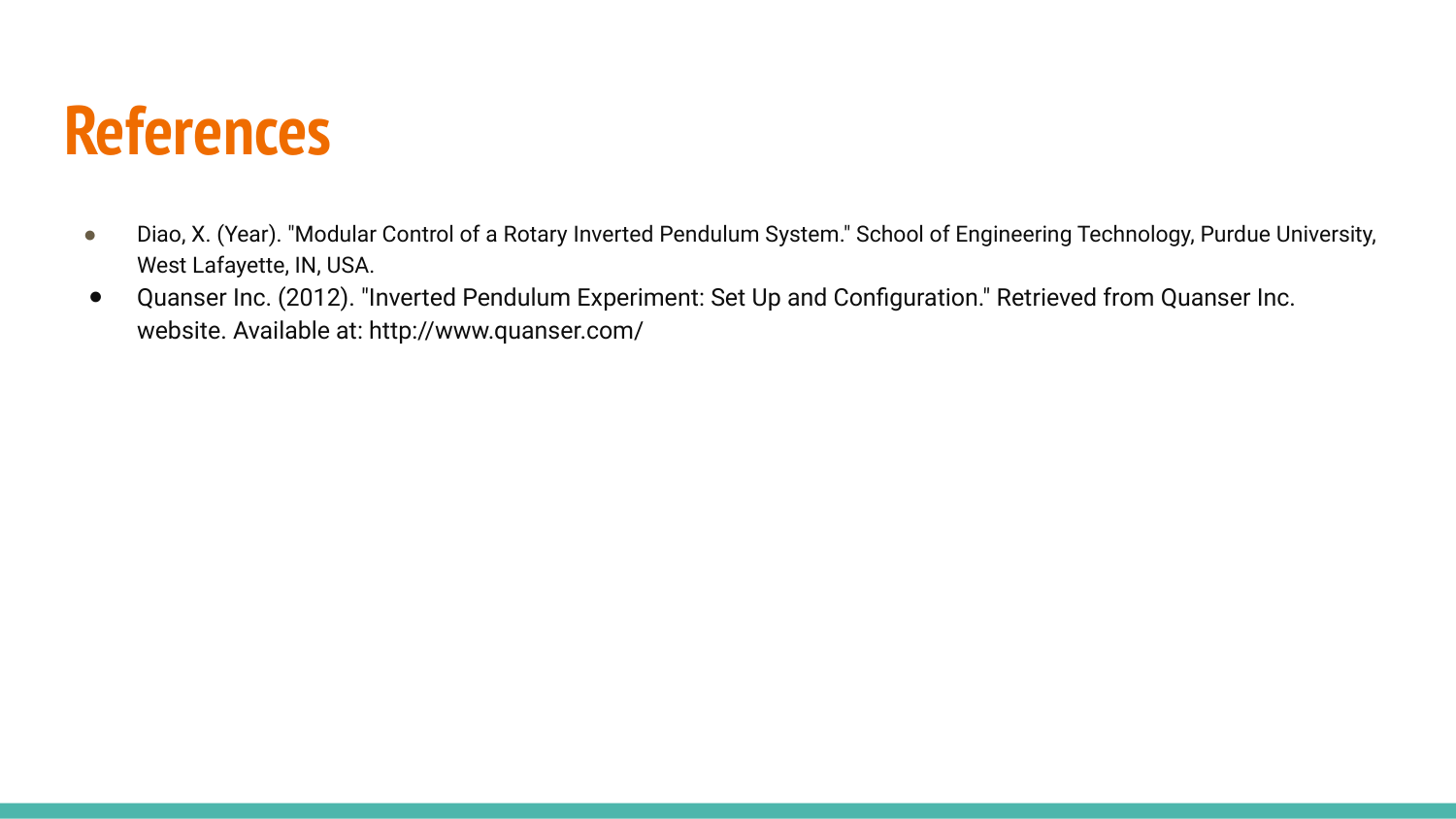

# References
Diao, X. (Year). "Modular Control of a Rotary Inverted Pendulum System." School of Engineering Technology, Purdue University, West Lafayette, IN, USA.
Quanser Inc. (2012). "Inverted Pendulum Experiment: Set Up and Configuration." Retrieved from Quanser Inc. website. Available at: http://www.quanser.com/